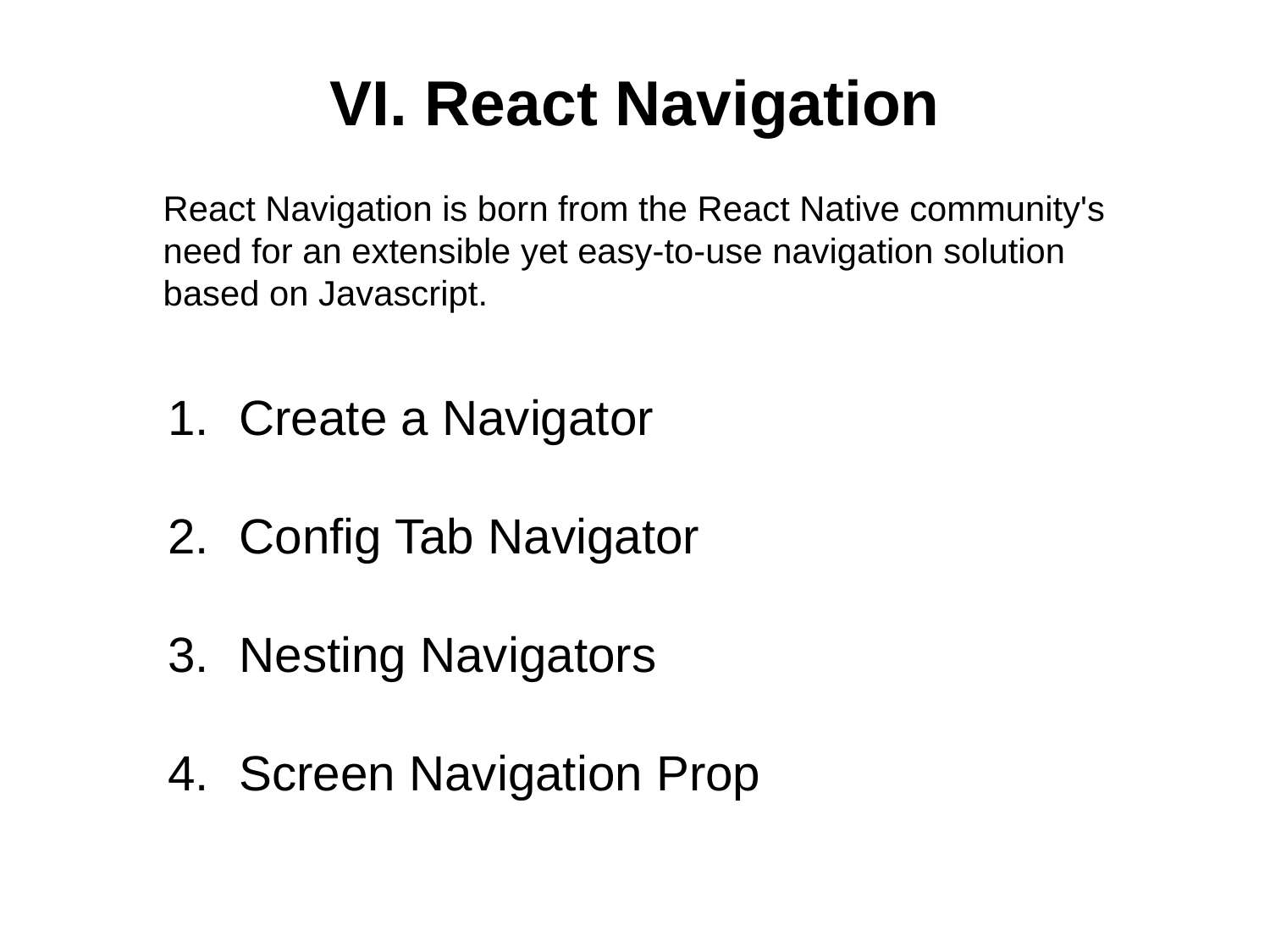

# VI. React Navigation
React Navigation is born from the React Native community's
need for an extensible yet easy-to-use navigation solution
based on Javascript.
Create a Navigator
Config Tab Navigator
Nesting Navigators
Screen Navigation Prop